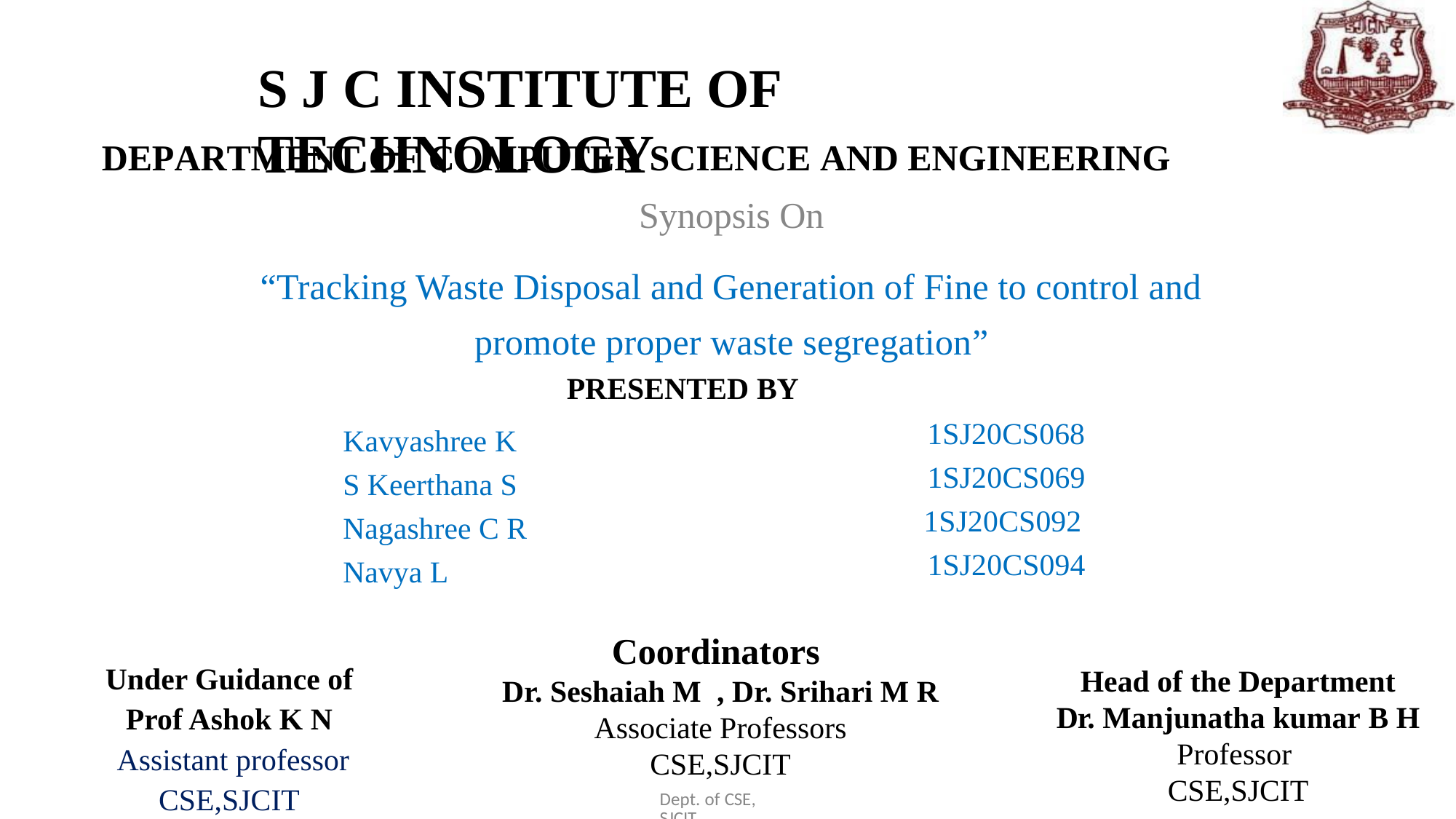

S J C INSTITUTE OF TECHNOLOGY
DEPARTMENT OF COMPUTER SCIENCE AND ENGINEERING
Synopsis On
“Tracking Waste Disposal and Generation of Fine to control and promote proper waste segregation”
PRESENTED BY
Kavyashree K S Keerthana S Nagashree C R Navya L
1SJ20CS068
1SJ20CS069
1SJ20CS092
1SJ20CS094
Coordinators
Dr. Seshaiah M  , Dr. Srihari M R
Associate Professors
CSE,SJCIT

Under Guidance of
Prof Ashok K N
 Assistant professor CSE,SJCIT
Head of the Department
Dr. Manjunatha kumar B H
Professor
CSE,SJCIT

Dept. of CSE, SJCIT